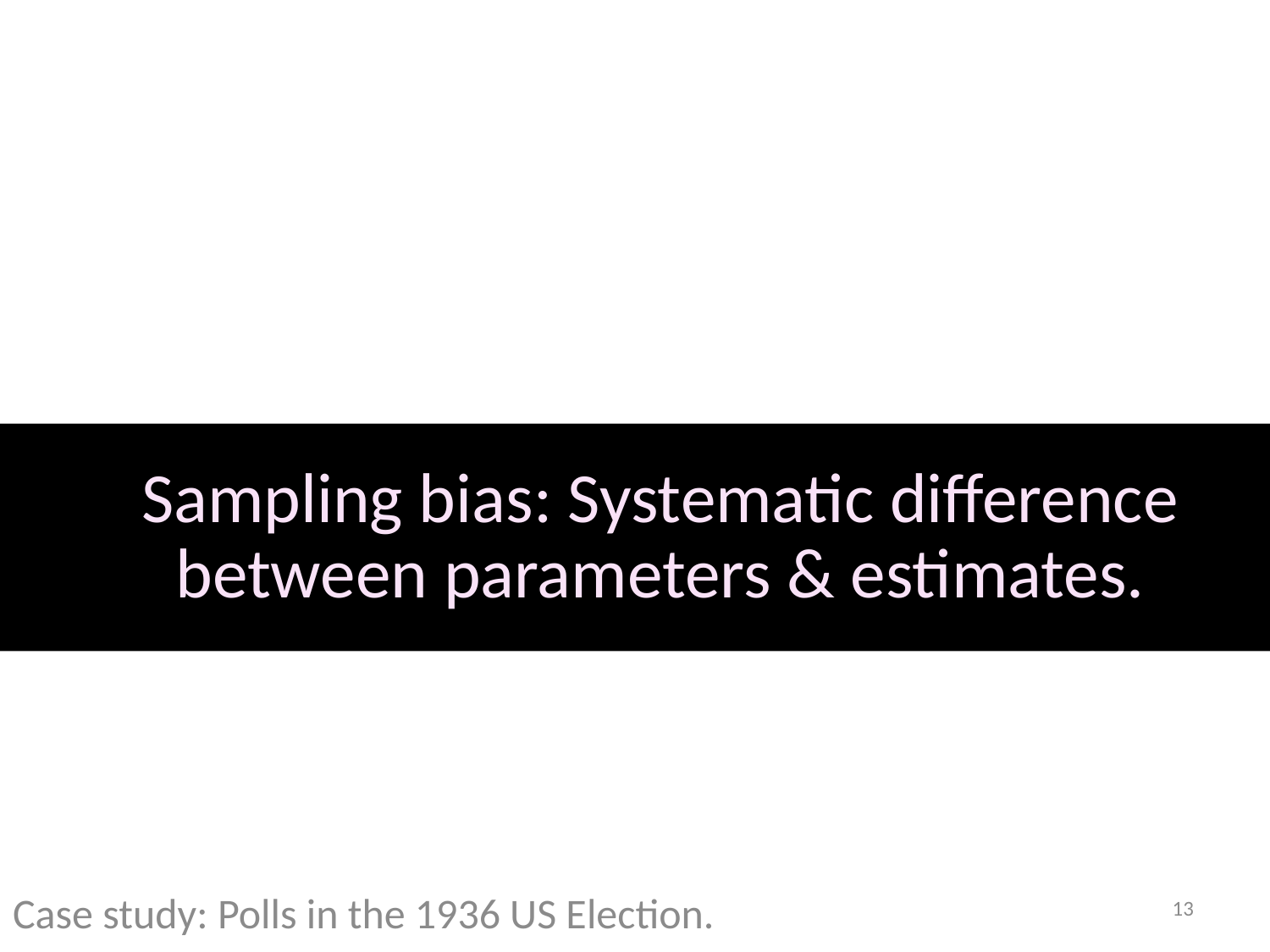

Sampling bias: Systematic difference between parameters & estimates.
Case study: Polls in the 1936 US Election.
13